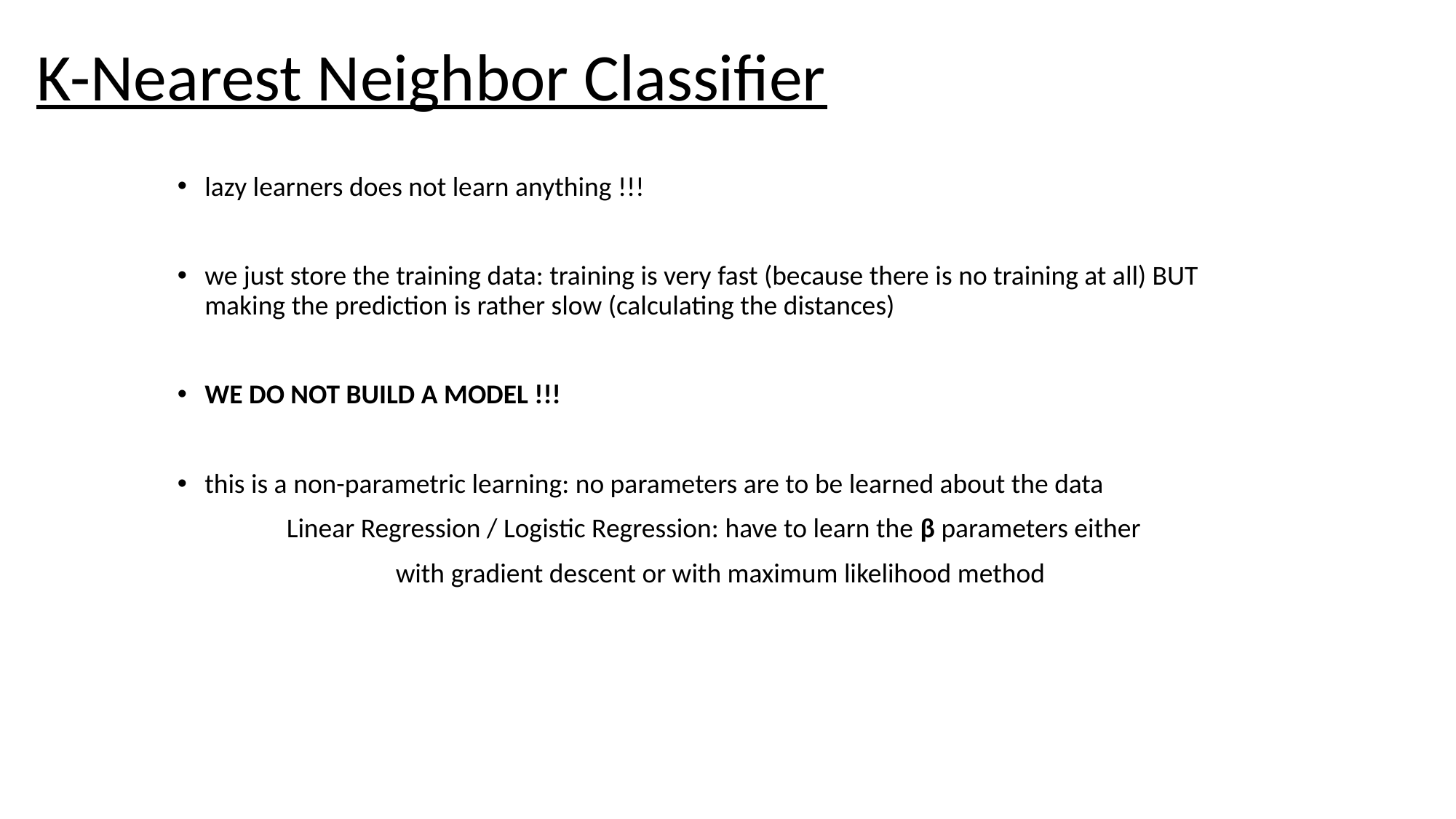

# K-Nearest Neighbor Classifier
lazy learners does not learn anything !!!

we just store the training data: training is very fast (because there is no training at all) BUT making the prediction is rather slow (calculating the distances)

WE DO NOT BUILD A MODEL !!!

this is a non-parametric learning: no parameters are to be learned about the data
	Linear Regression / Logistic Regression: have to learn the β parameters either
		with gradient descent or with maximum likelihood method